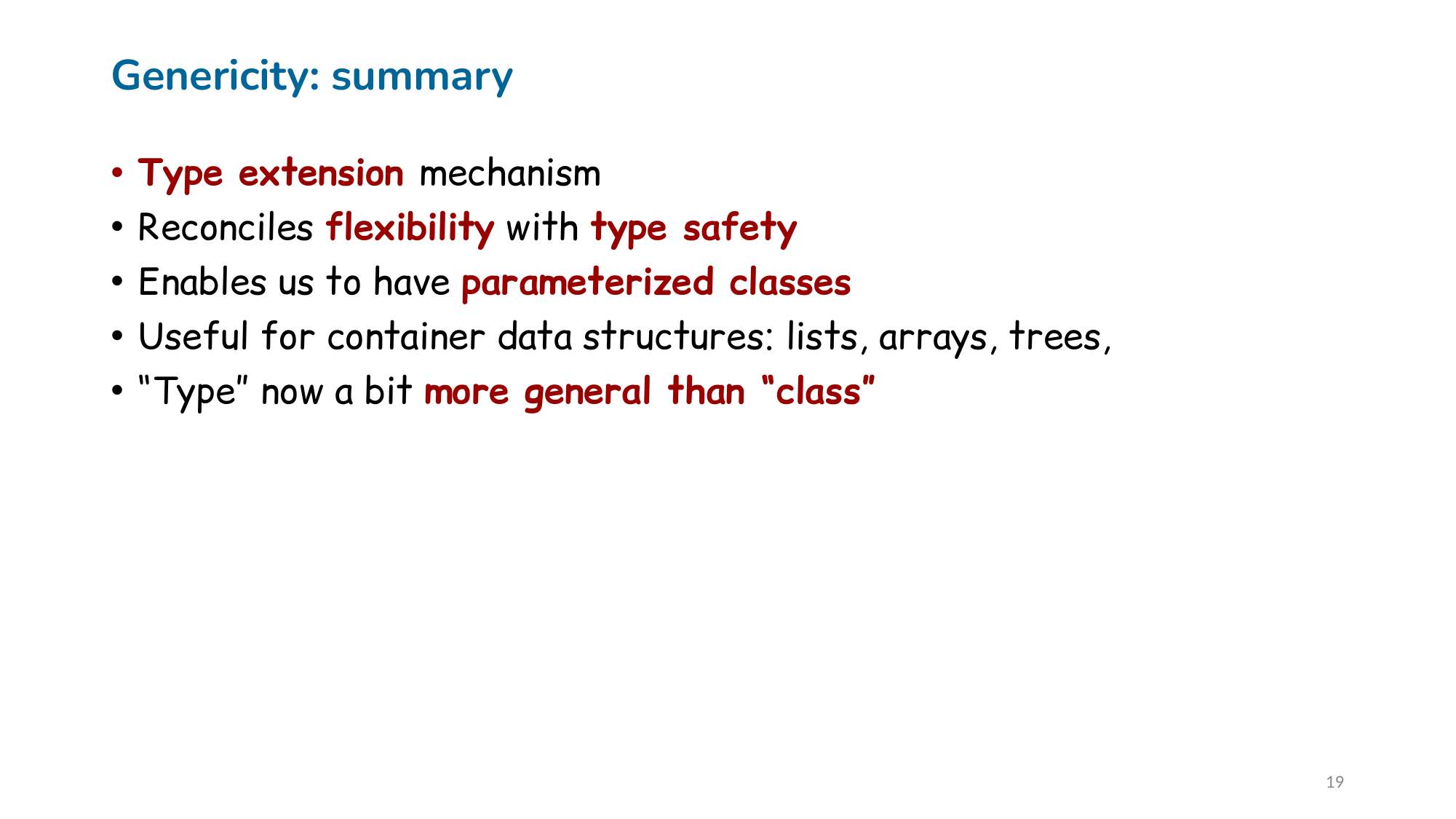

# Genericity: summary
Type extension mechanism
Reconciles flexibility with type safety
Enables us to have parameterized classes
Useful for container data structures: lists, arrays, trees,
“Type” now a bit more general than “class”
19